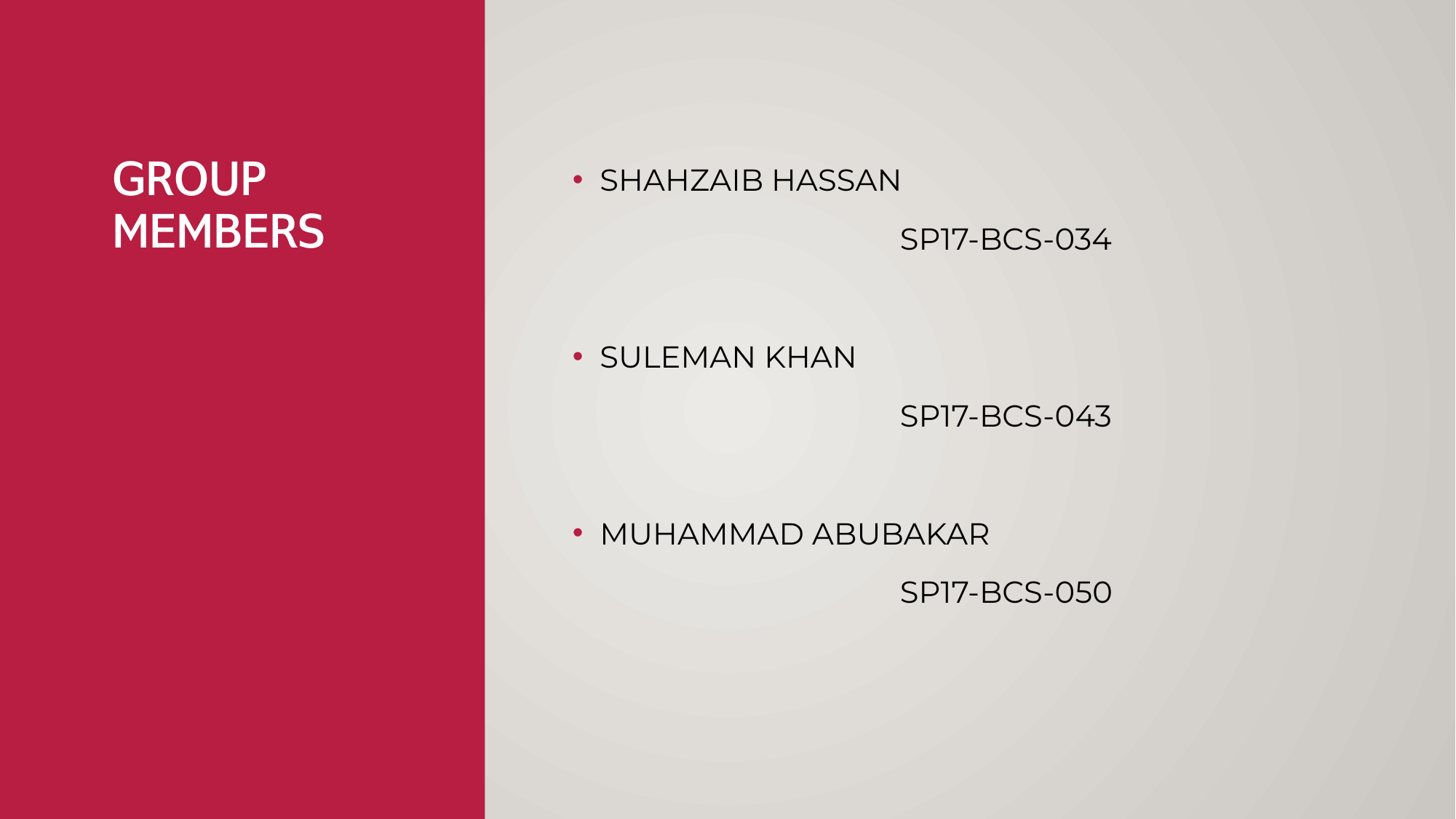

# Group Members
SHAHZAIB HASSAN
			SP17-BCS-034

SULEMAN KHAN
			SP17-BCS-043

MUHAMMAD ABUBAKAR
			SP17-BCS-050